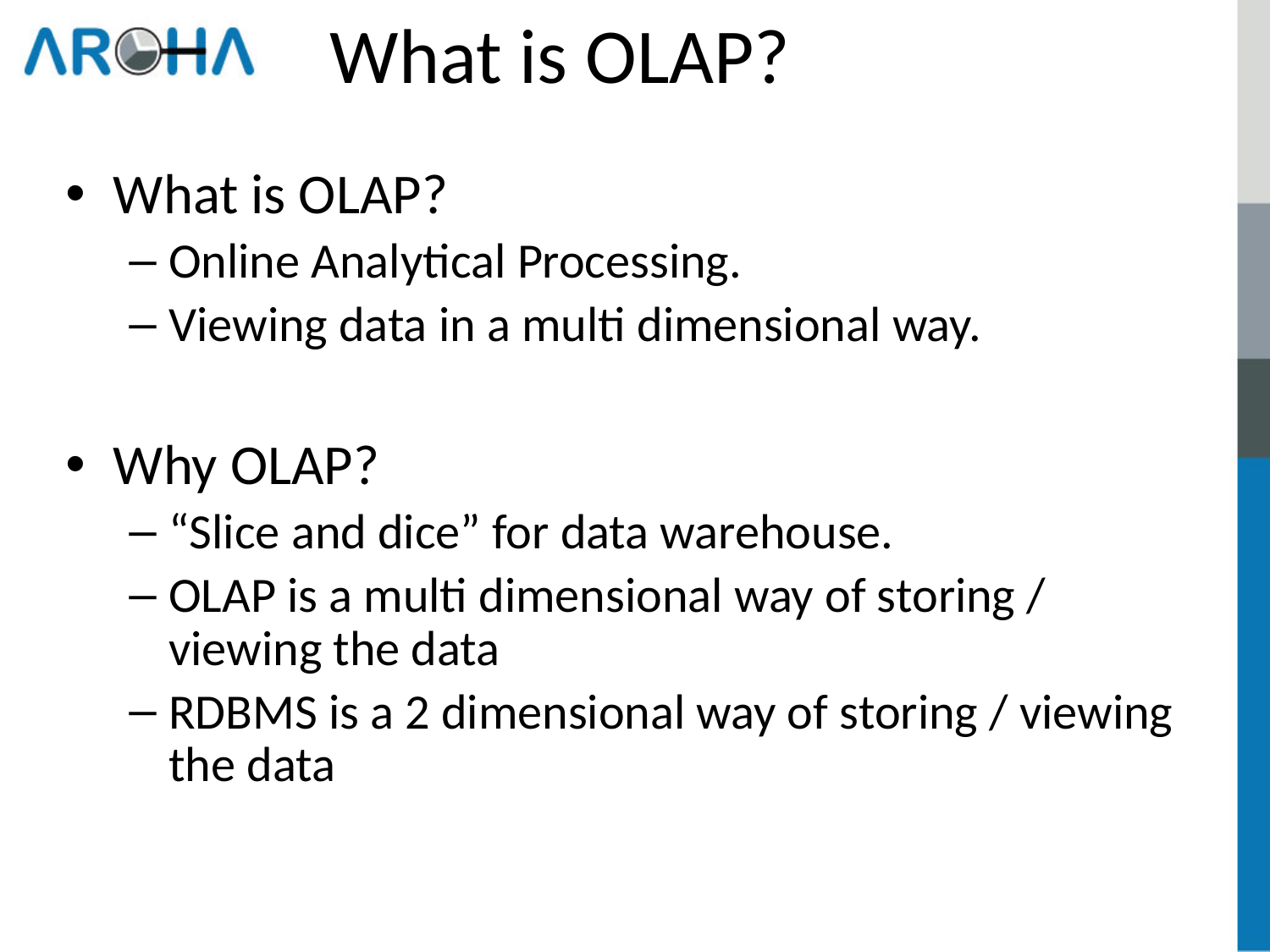

# What is OLAP?
What is OLAP?
Online Analytical Processing.
Viewing data in a multi dimensional way.

Why OLAP?
“Slice and dice” for data warehouse.
OLAP is a multi dimensional way of storing / viewing the data
RDBMS is a 2 dimensional way of storing / viewing the data